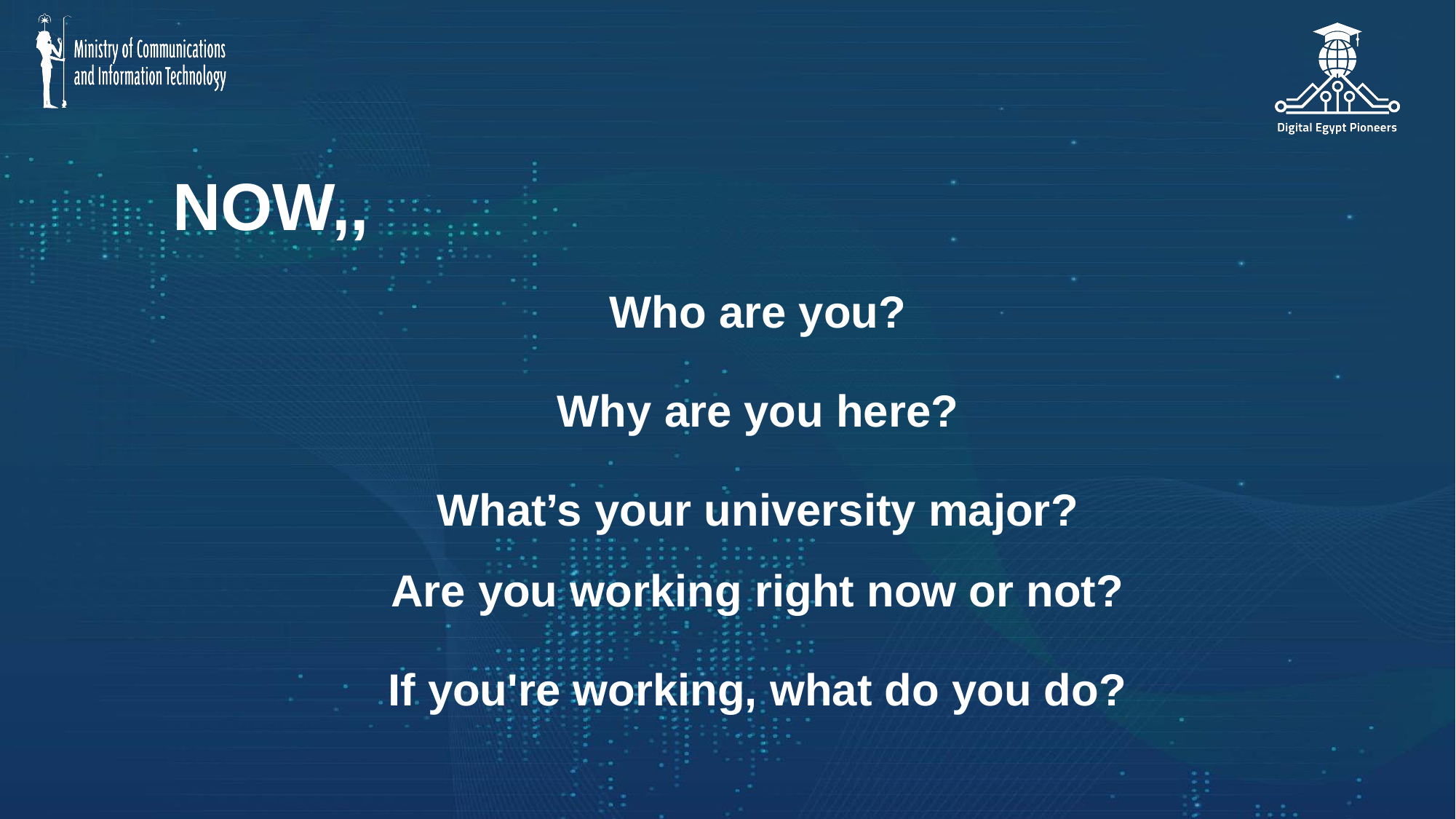

NOW,,
# Who are you?
Why are you here?
What’s your university major?
Are you working right now or not?
If you're working, what do you do?
3